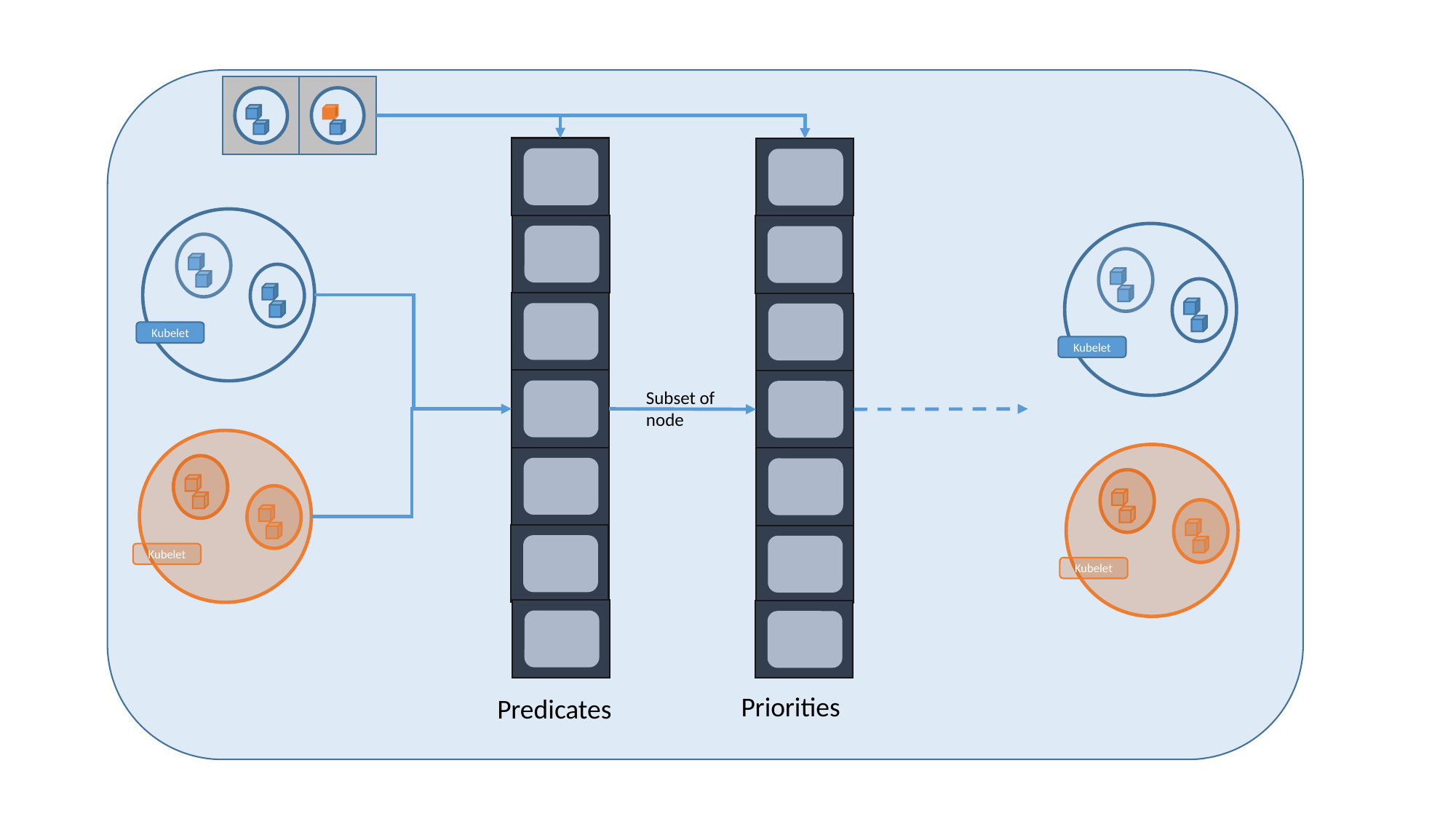

Kubelet

Kubelet
Subset of node

Kubelet

Kubelet
Priorities
Predicates